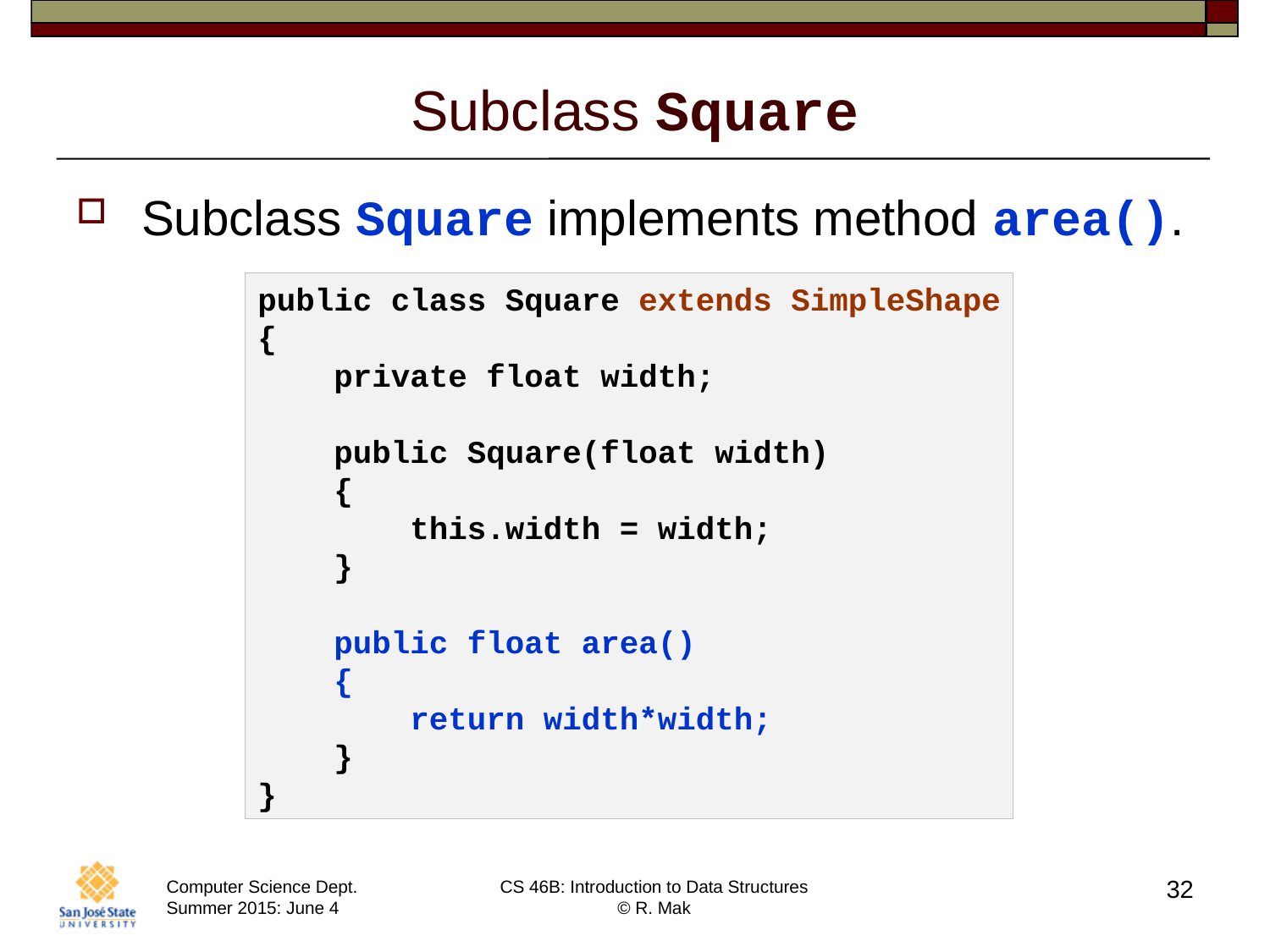

# Subclass Square
Subclass Square implements method area().
public class Square extends SimpleShape
{
    private float width;

    public Square(float width)
    {
        this.width = width;
    }

    public float area()
    {
        return width*width;
    }
}
32